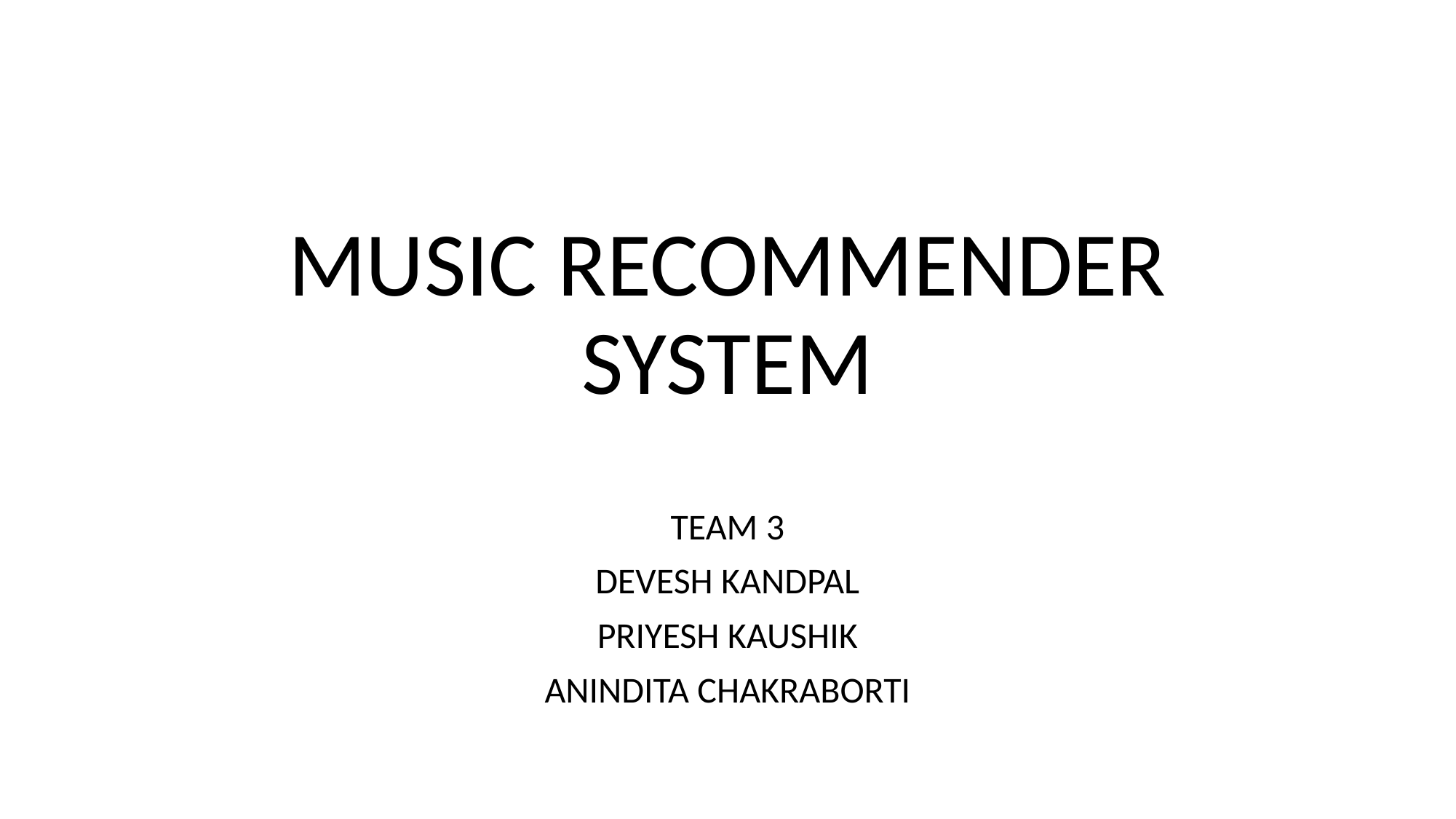

# MUSIC RECOMMENDER SYSTEM
TEAM 3
DEVESH KANDPAL
PRIYESH KAUSHIK
ANINDITA CHAKRABORTI